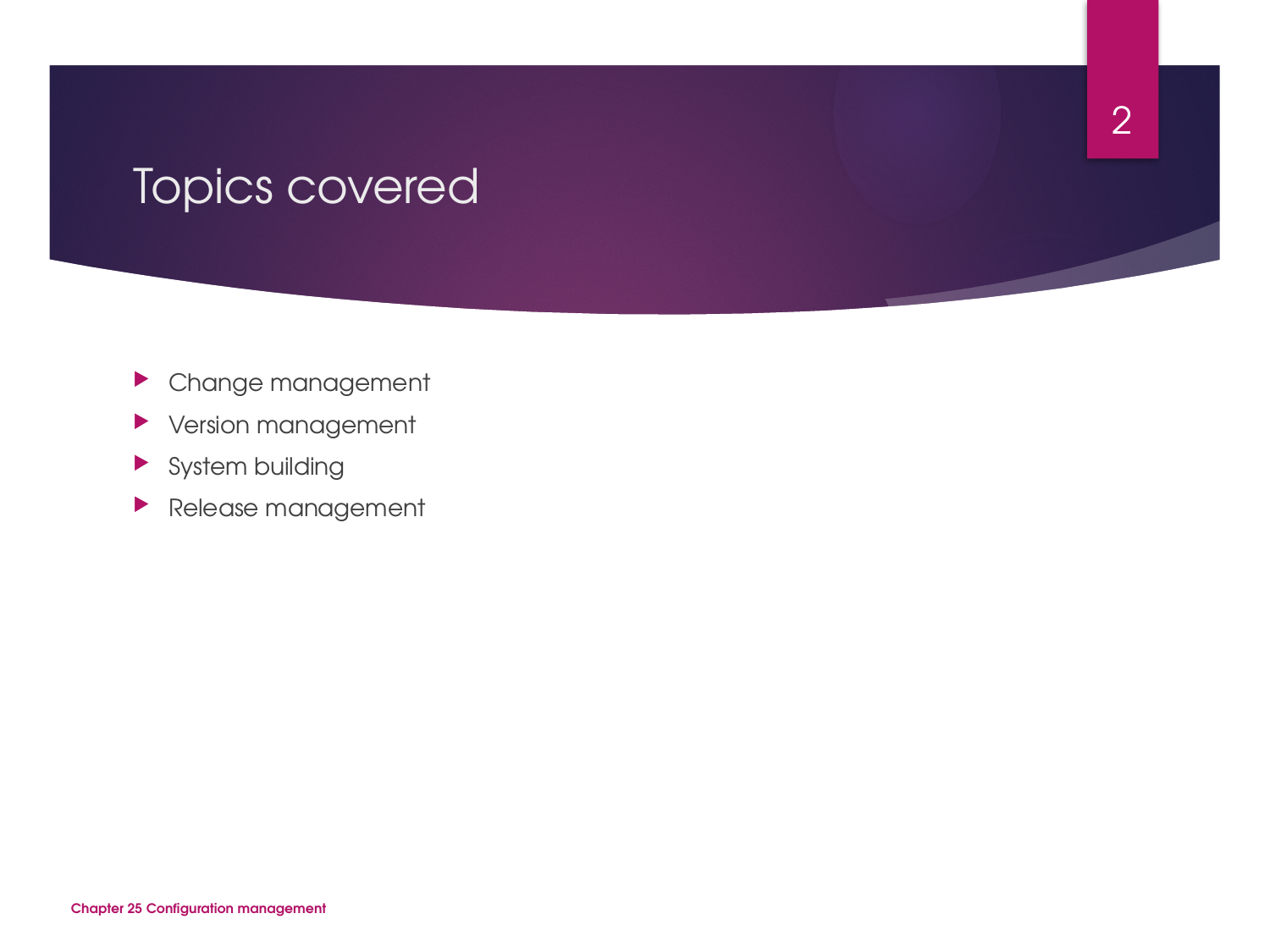

2
# Topics covered
Change management
Version management
System building
Release management
Chapter 25 Configuration management